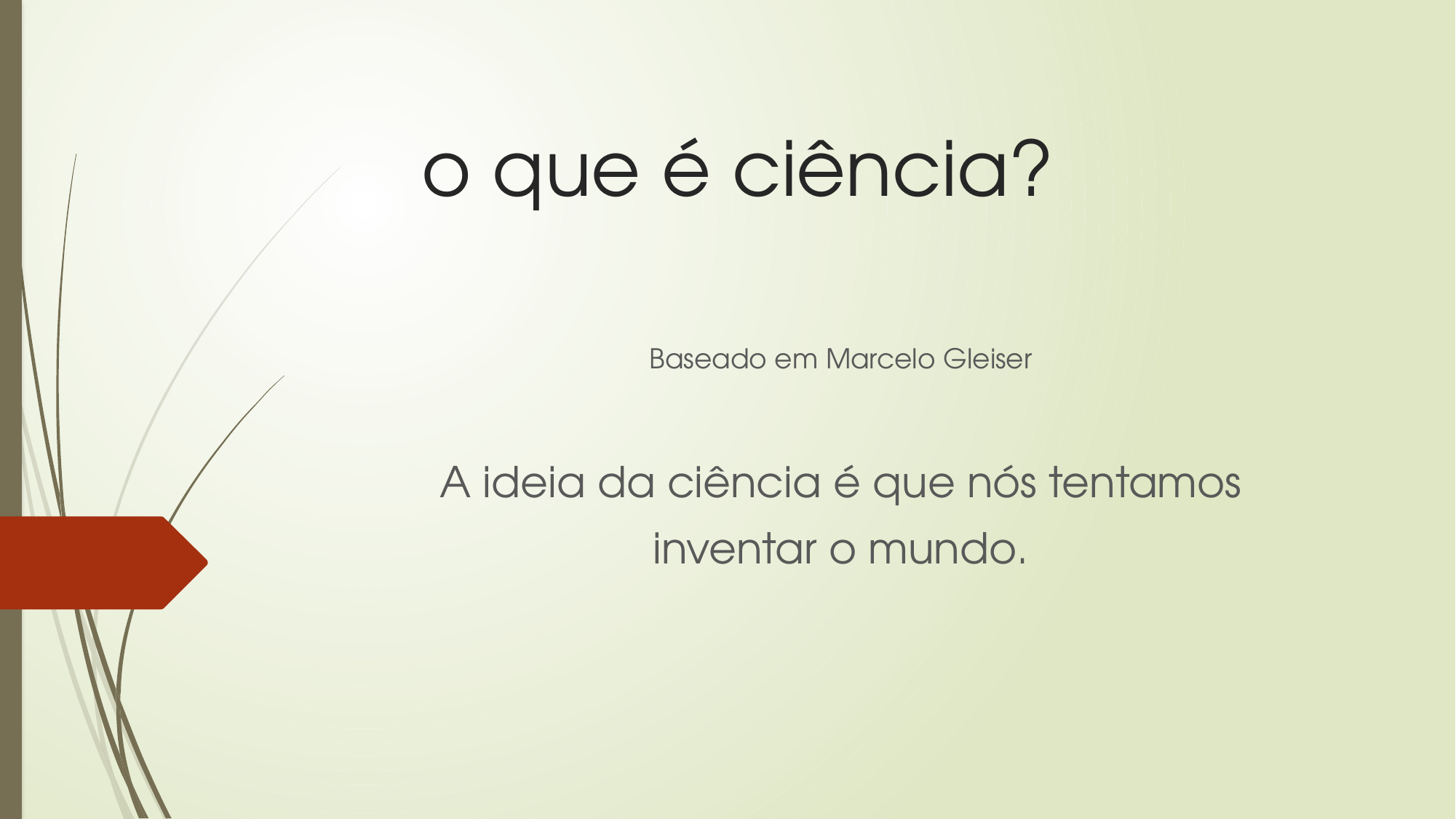

# o que é ciência?

Baseado em Marcelo Gleiser

A ideia da ciência é que nós tentamos
inventar o mundo.